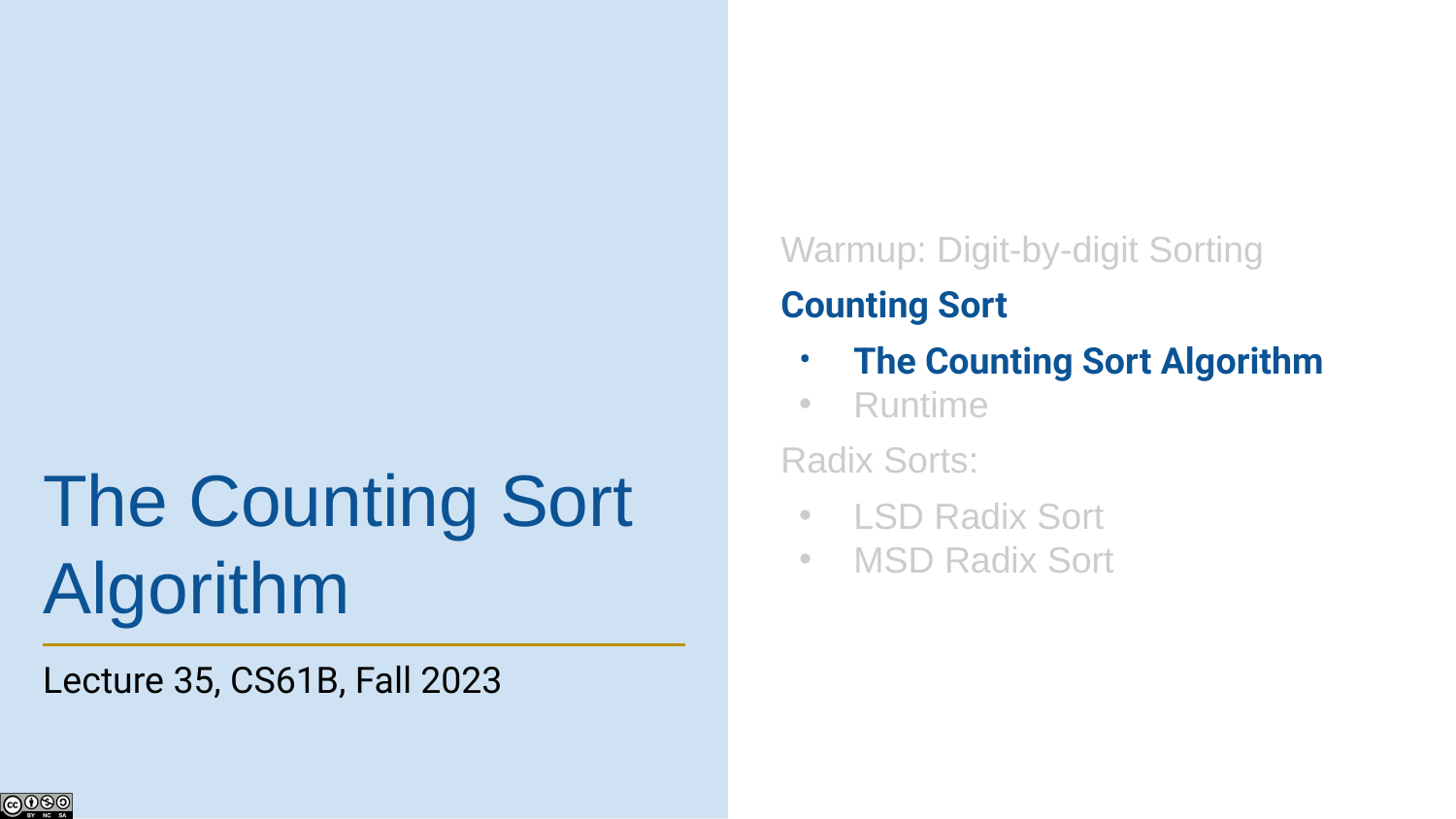

Warmup: Digit-by-digit Sorting
Counting Sort
The Counting Sort Algorithm
Runtime
Radix Sorts:
LSD Radix Sort
MSD Radix Sort
# The Counting Sort Algorithm
Lecture 35, CS61B, Fall 2023